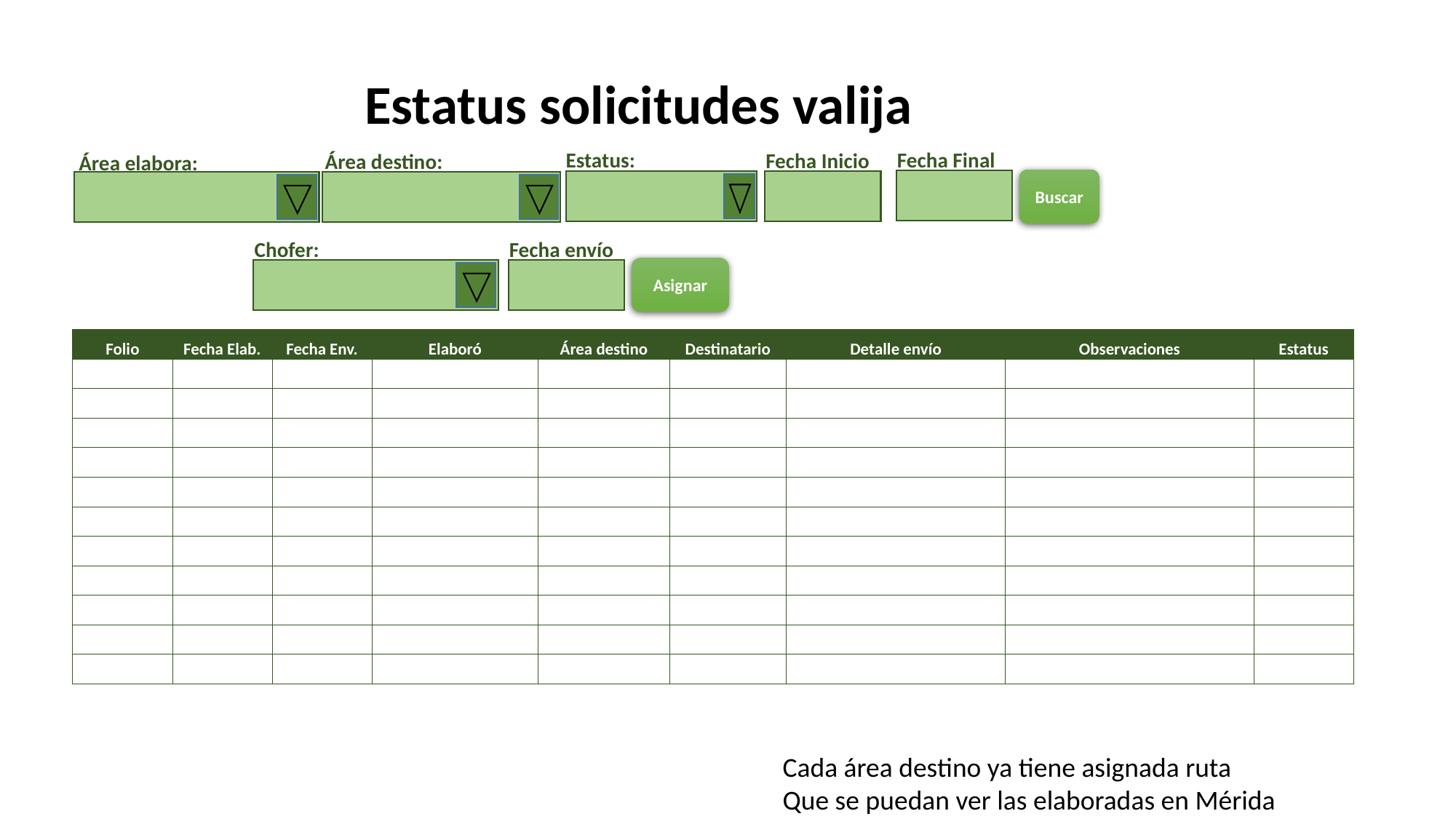

Estatus solicitudes valija
Fecha Final
Estatus:
Fecha Inicio
Área destino:
Área elabora:
Buscar

Chofer:
Fecha envío
Asignar

| Folio | Fecha Elab. | Fecha Env. | Elaboró | Área destino | Destinatario | Detalle envío | Observaciones | Estatus |
| --- | --- | --- | --- | --- | --- | --- | --- | --- |
|  |  |  |  |  |  |  |  |  |
|  |  |  |  |  |  |  |  |  |
|  |  |  |  |  |  |  |  |  |
|  |  |  |  |  |  |  |  |  |
|  |  |  |  |  |  |  |  |  |
|  |  |  |  |  |  |  |  |  |
|  |  |  |  |  |  |  |  |  |
|  |  |  |  |  |  |  |  |  |
|  |  |  |  |  |  |  |  |  |
|  |  |  |  |  |  |  |  |  |
|  |  |  |  |  |  |  |  |  |
Cada área destino ya tiene asignada ruta
Que se puedan ver las elaboradas en Mérida